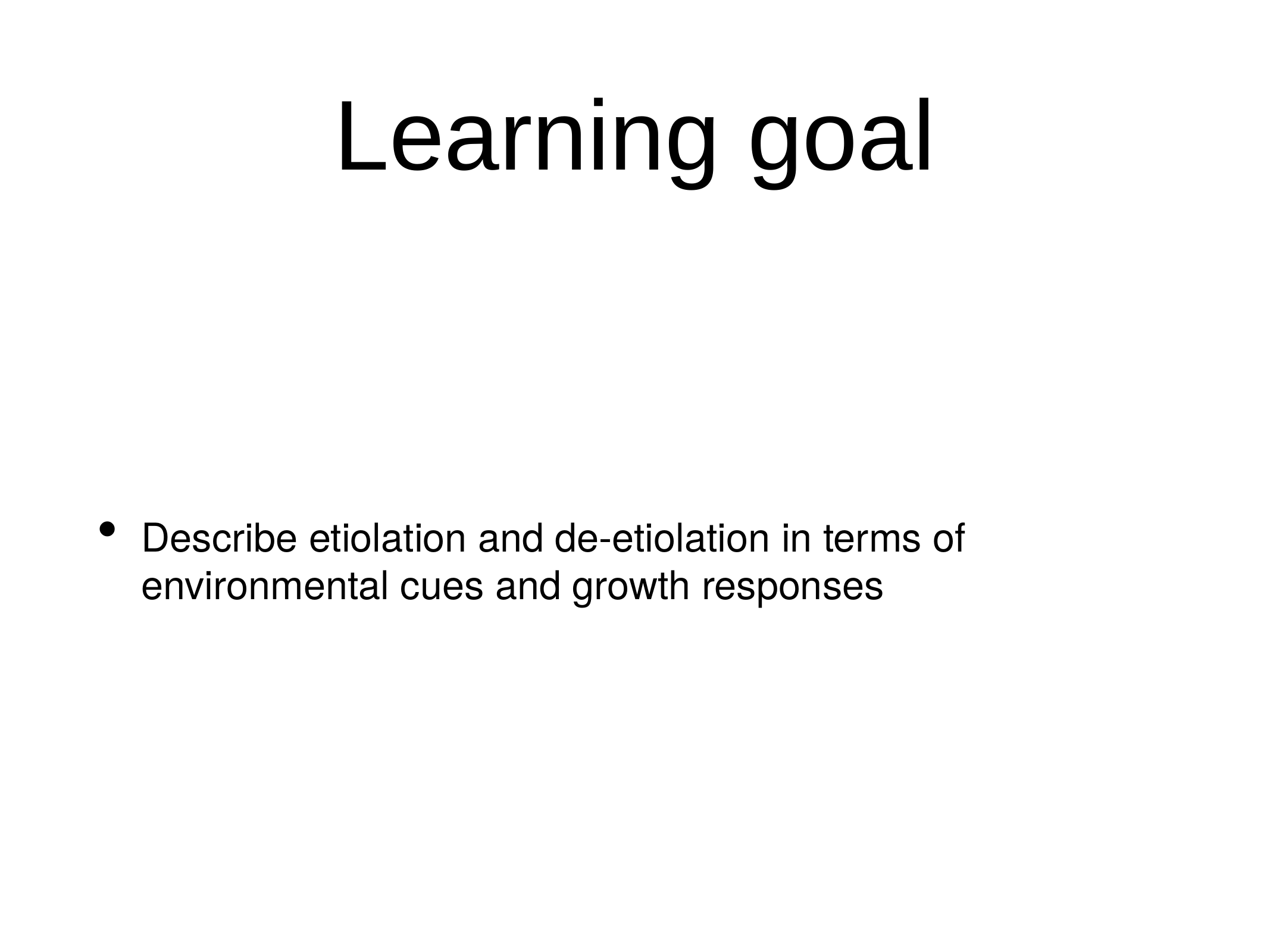

# Learning goal
Describe etiolation and de-etiolation in terms of environmental cues and growth responses